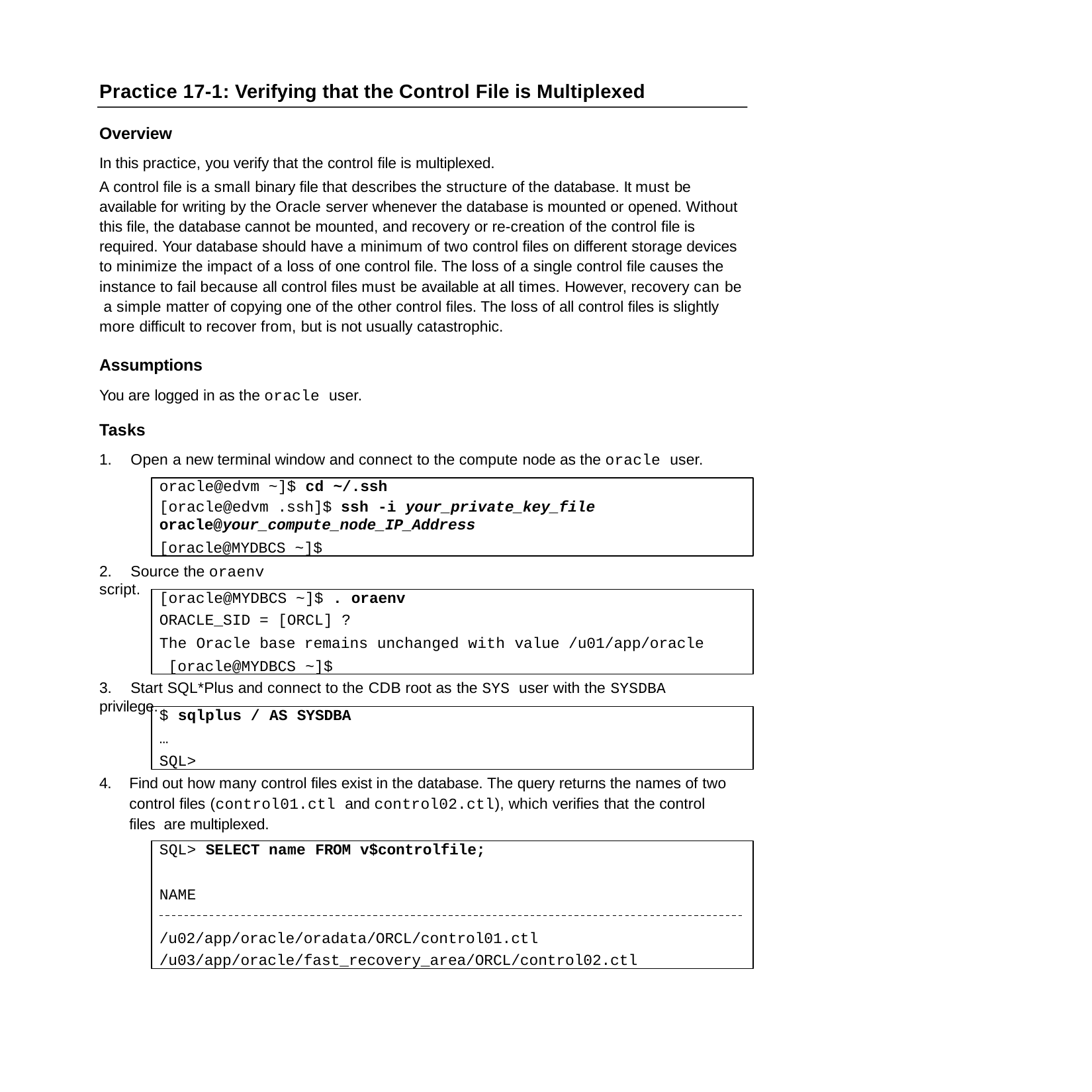

Practice 17-1: Verifying that the Control File is Multiplexed

Overview
In this practice, you verify that the control file is multiplexed.
A control file is a small binary file that describes the structure of the database. It must be  available for writing by the Oracle server whenever the database is mounted or opened. Without  this file, the database cannot be mounted, and recovery or re-creation of the control file is  required. Your database should have a minimum of two control files on different storage devices  to minimize the impact of a loss of one control file. The loss of a single control file causes the  instance to fail because all control files must be available at all times. However, recovery can be  a simple matter of copying one of the other control files. The loss of all control files is slightly  more difficult to recover from, but is not usually catastrophic.

Assumptions
You are logged in as the oracle user.
Tasks
1.	Open a new terminal window and connect to the compute node as the oracle user.

oracle@edvm ~]$ cd ~/.ssh
[oracle@edvm .ssh]$ ssh -i your_private_key_file
oracle@your_compute_node_IP_Address
[oracle@MYDBCS ~]$
2.	Source the oraenv script.
[oracle@MYDBCS ~]$ . oraenv
ORACLE_SID = [ORCL] ?
The Oracle base remains unchanged with value /u01/app/oracle  [oracle@MYDBCS ~]$
3.	Start SQL*Plus and connect to the CDB root as the SYS user with the SYSDBA privilege.
$ sqlplus / AS SYSDBA
…  SQL>
4.	Find out how many control files exist in the database. The query returns the names of two  control files (control01.ctl and control02.ctl), which verifies that the control files  are multiplexed.
SQL> SELECT name FROM v$controlfile;

NAME

/u02/app/oracle/oradata/ORCL/control01.ctl
/u03/app/oracle/fast_recovery_area/ORCL/control02.ctl